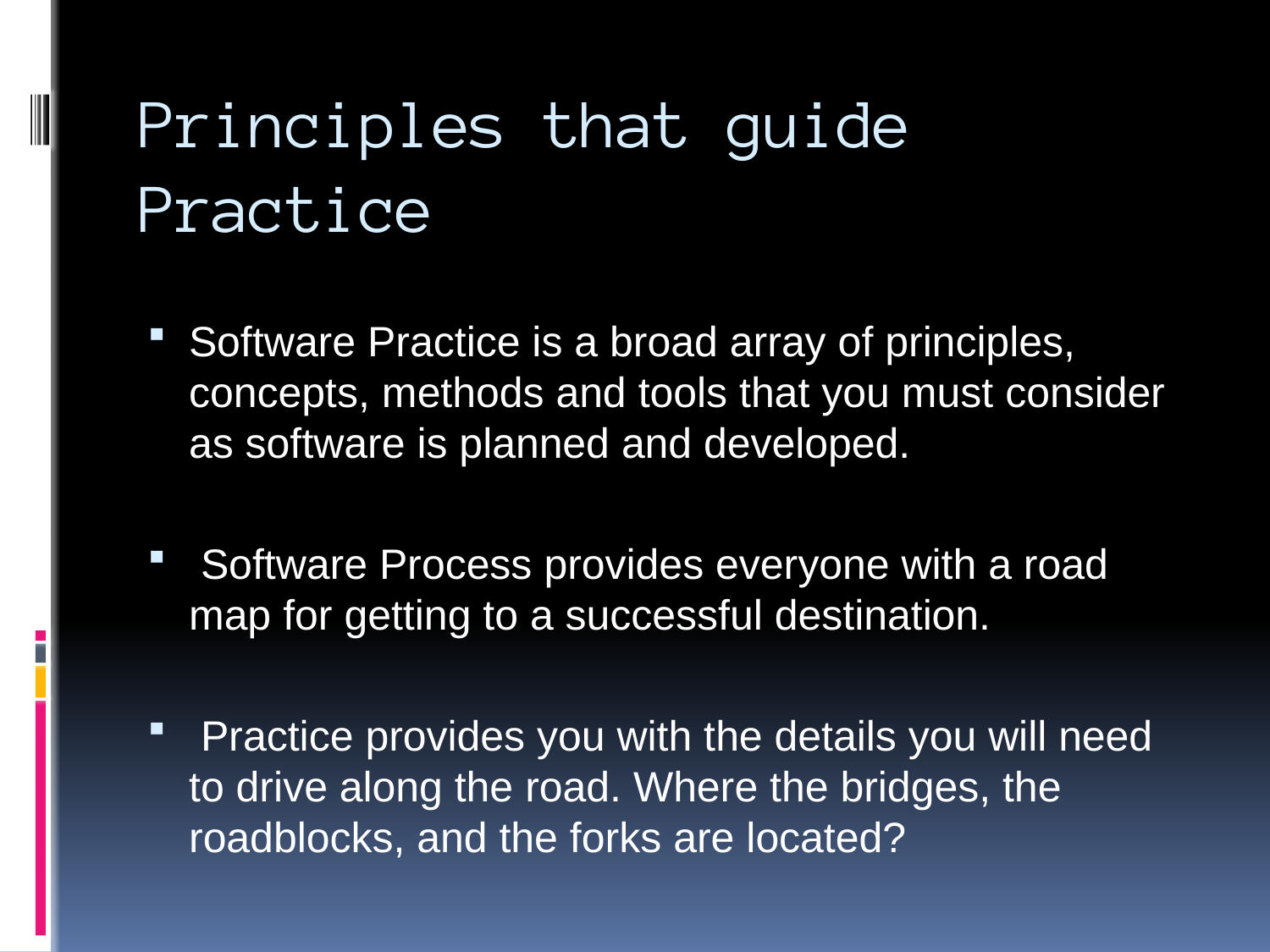

# Principles that guide Practice

Software Practice is a broad array of principles, concepts, methods and tools that you must consider as software is planned and developed.

 Software Process provides everyone with a road map for getting to a successful destination.

 Practice provides you with the details you will need to drive along the road. Where the bridges, the roadblocks, and the forks are located?